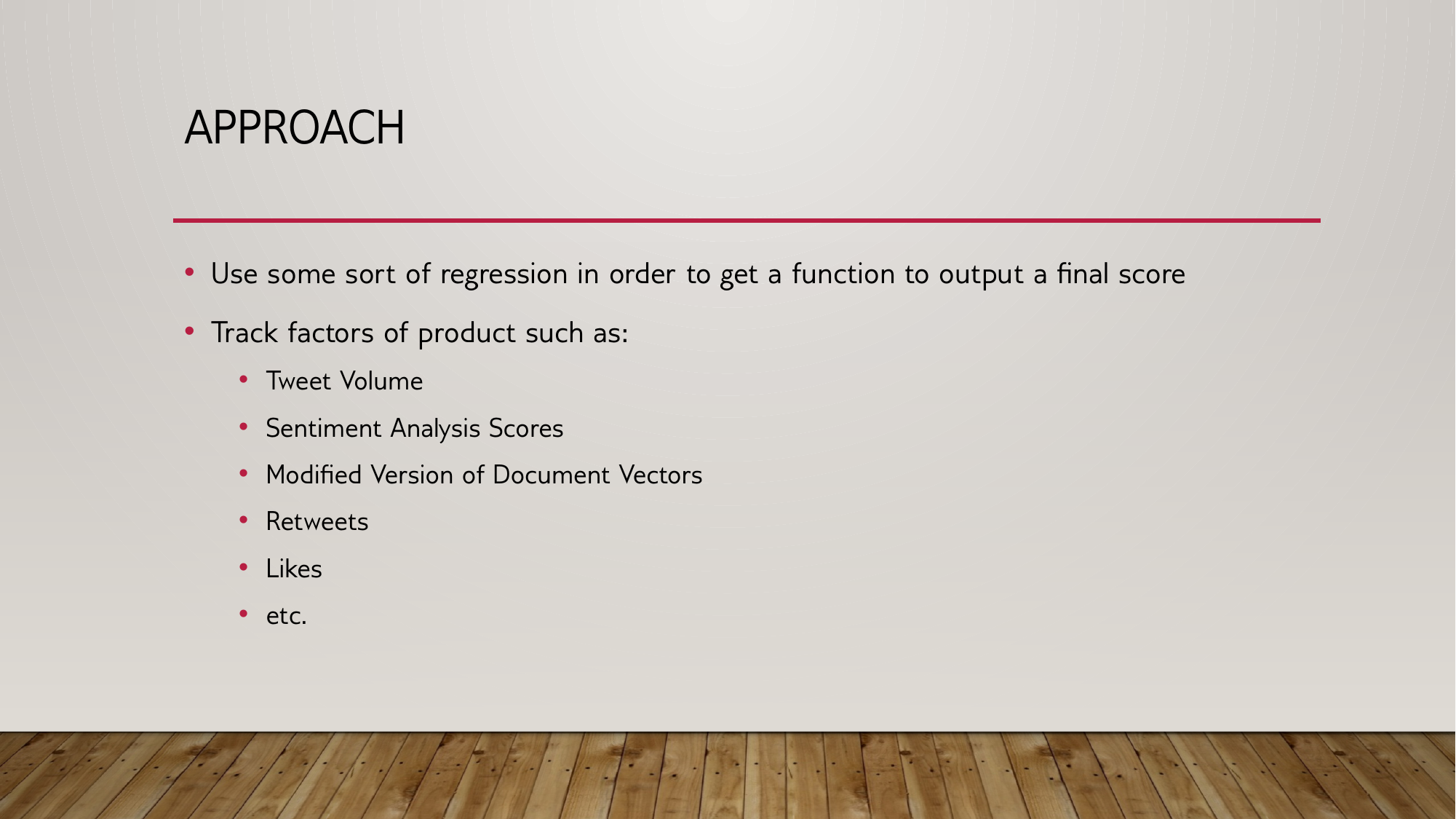

# Approach
Use some sort of regression in order to get a function to output a final score
Track factors of product such as:
Tweet Volume
Sentiment Analysis Scores
Modified Version of Document Vectors
Retweets
Likes
etc.